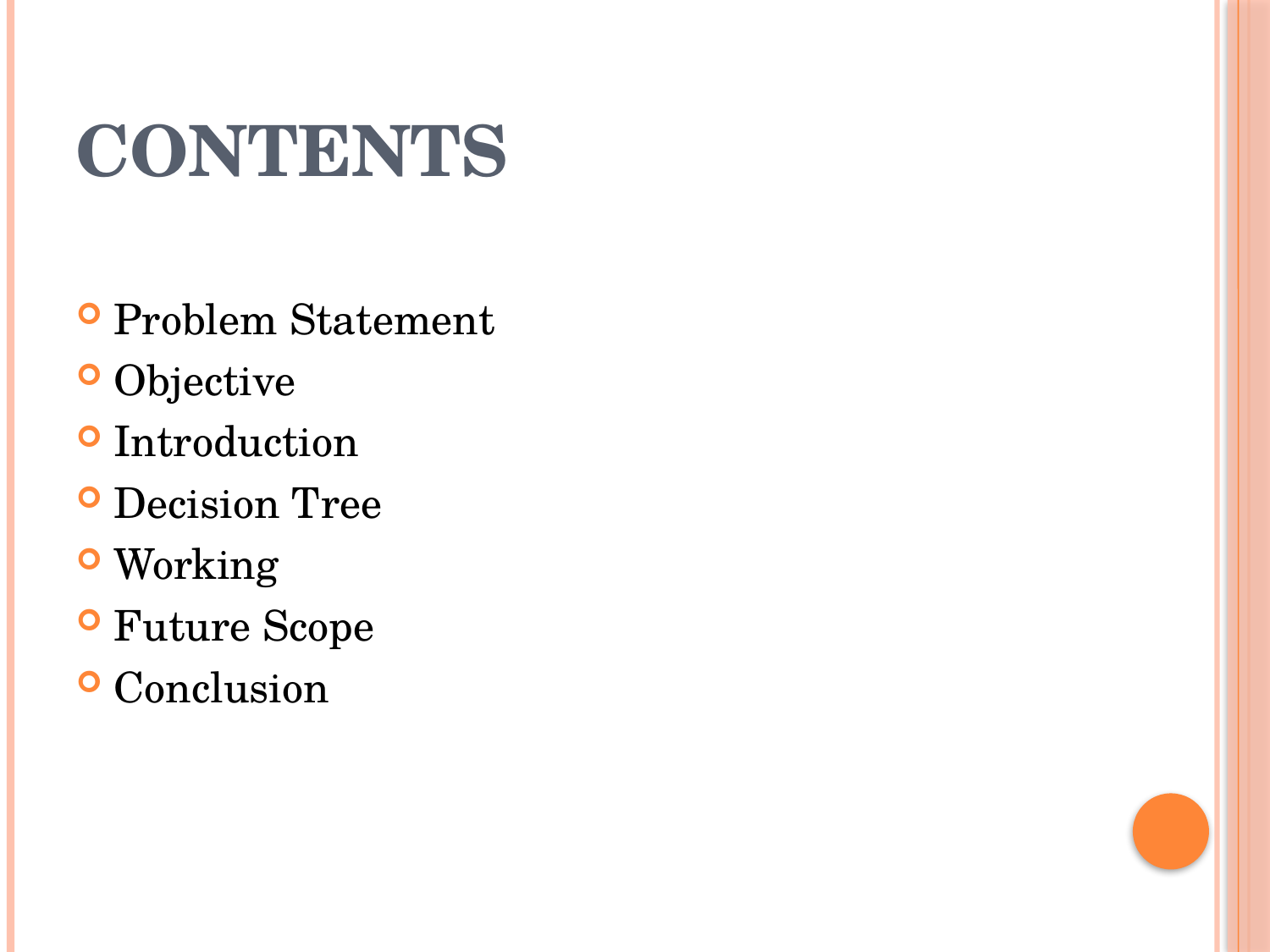

# contents
Problem Statement
Objective
Introduction
Decision Tree
Working
Future Scope
Conclusion